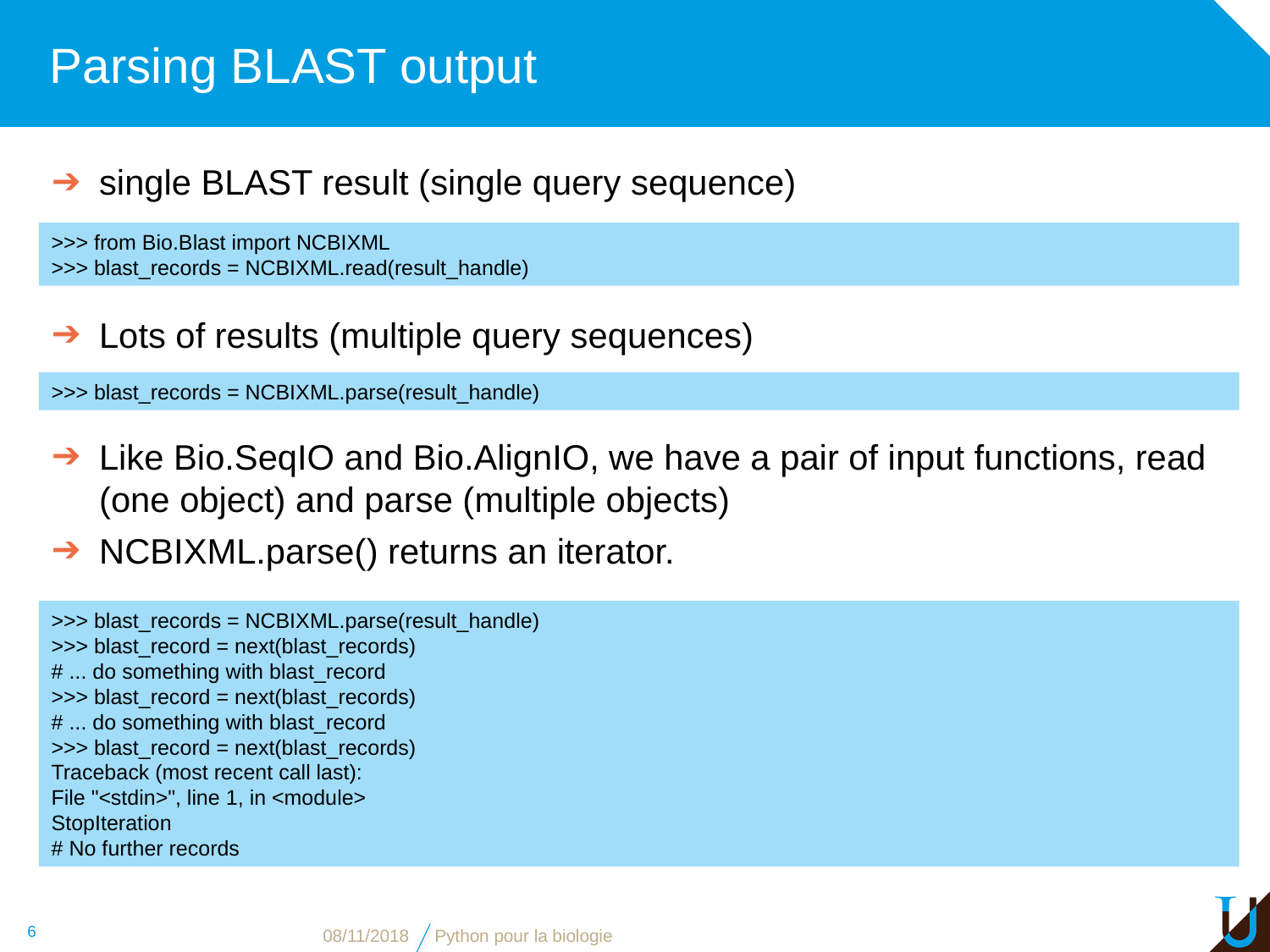

# Parsing BLAST output
single BLAST result (single query sequence)
>>> from Bio.Blast import NCBIXML
>>> blast_records = NCBIXML.read(result_handle)
Lots of results (multiple query sequences)
>>> blast_records = NCBIXML.parse(result_handle)
Like Bio.SeqIO and Bio.AlignIO, we have a pair of input functions, read (one object) and parse (multiple objects)

NCBIXML.parse() returns an iterator.
>>> blast_records = NCBIXML.parse(result_handle)
>>> blast_record = next(blast_records)
# ... do something with blast_record
>>> blast_record = next(blast_records)
# ... do something with blast_record
>>> blast_record = next(blast_records)
Traceback (most recent call last):
File "<stdin>", line 1, in <module>
StopIteration
# No further records
6
08/11/2018
Python pour la biologie